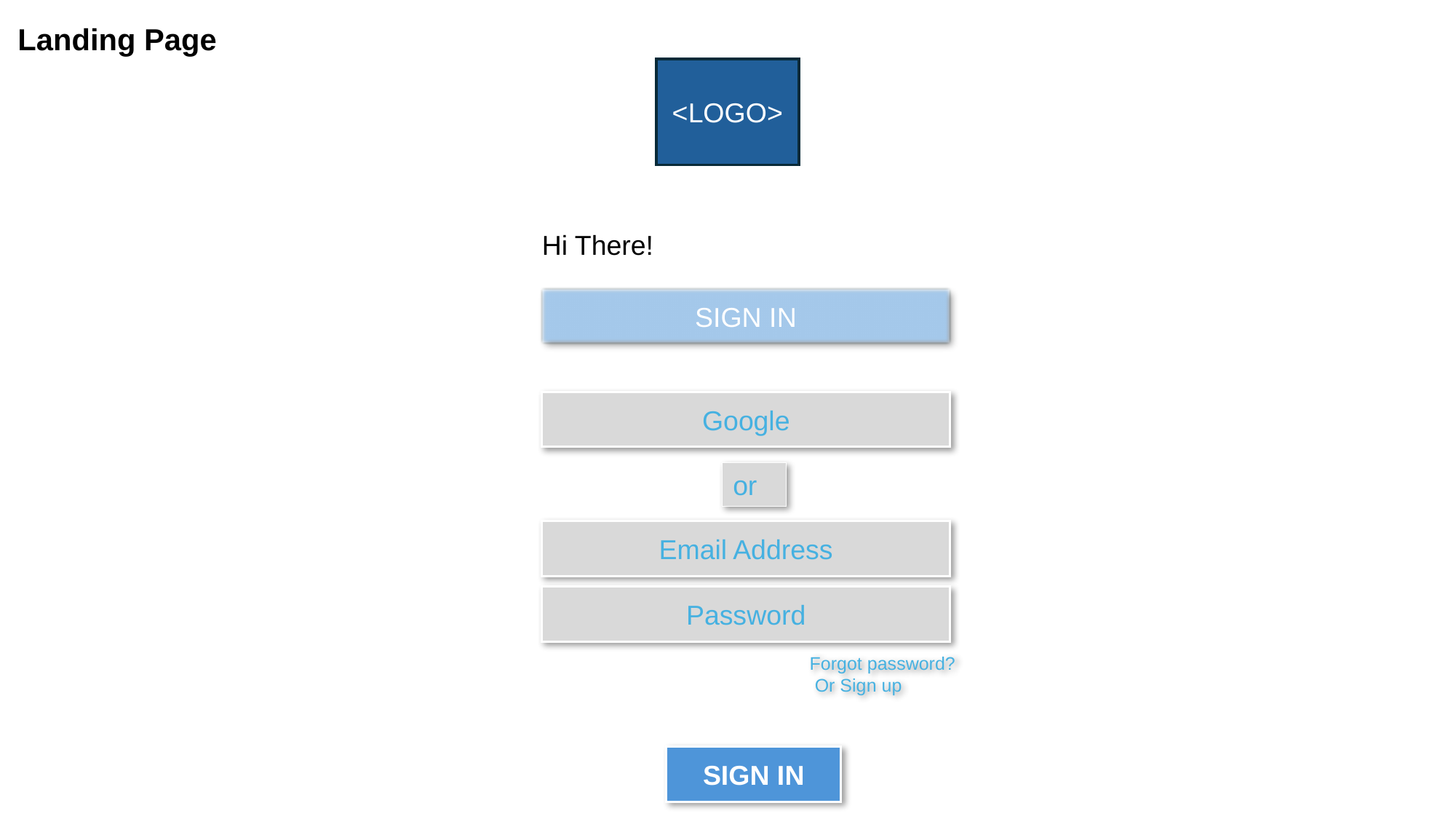

Landing Page
<LOGO>
Hi There!
SIGN IN
Google
or
Email Address
Password
Forgot password?
 Or Sign up
SIGN IN